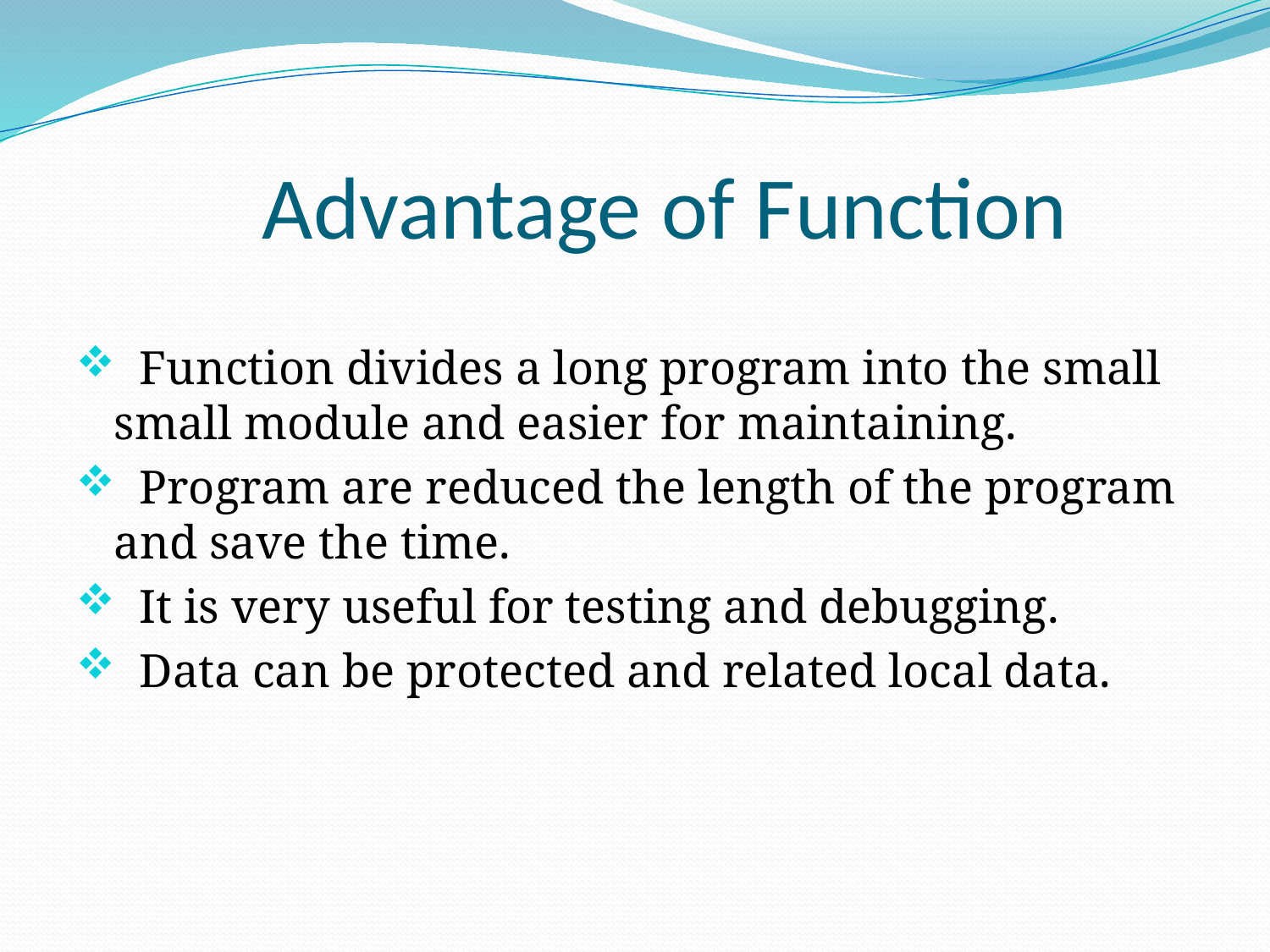

# Advantage of Function

  Function divides a long program into the small small module and easier for maintaining.
  Program are reduced the length of the program and save the time.
  It is very useful for testing and debugging.
  Data can be protected and related local data.